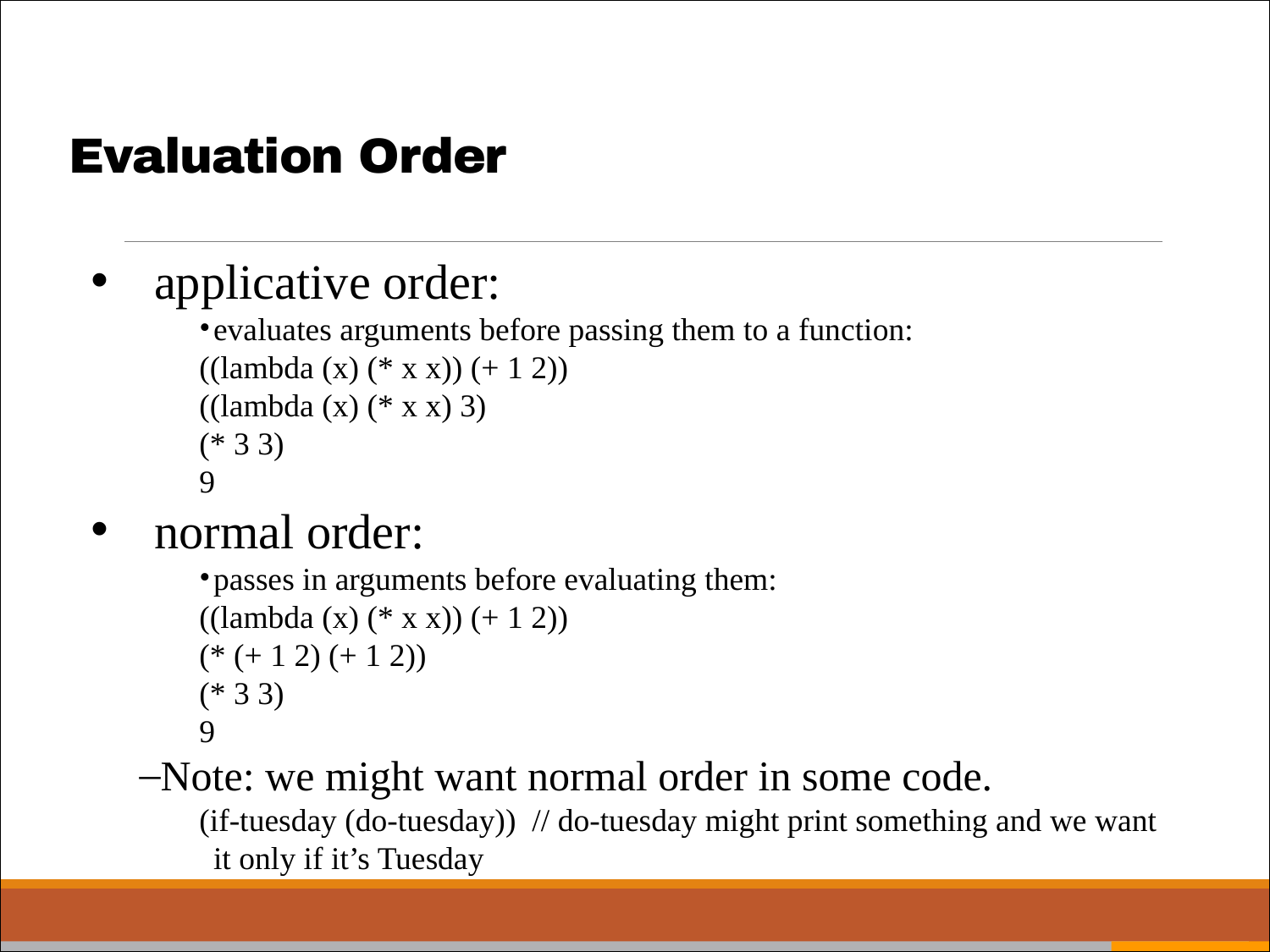

# Evaluation Order
applicative order:
evaluates arguments before passing them to a function:
((lambda (x) (* x x)) (+ 1 2))
((lambda (x) (* x x) 3)
(* 3 3)
9
normal order:
passes in arguments before evaluating them:
((lambda (x) (* x x)) (+ 1 2))
(* (+ 1 2) (+ 1 2))
(* 3 3)
9
Note: we might want normal order in some code.
(if-tuesday (do-tuesday))  // do-tuesday might print something and we want it only if it’s Tuesday